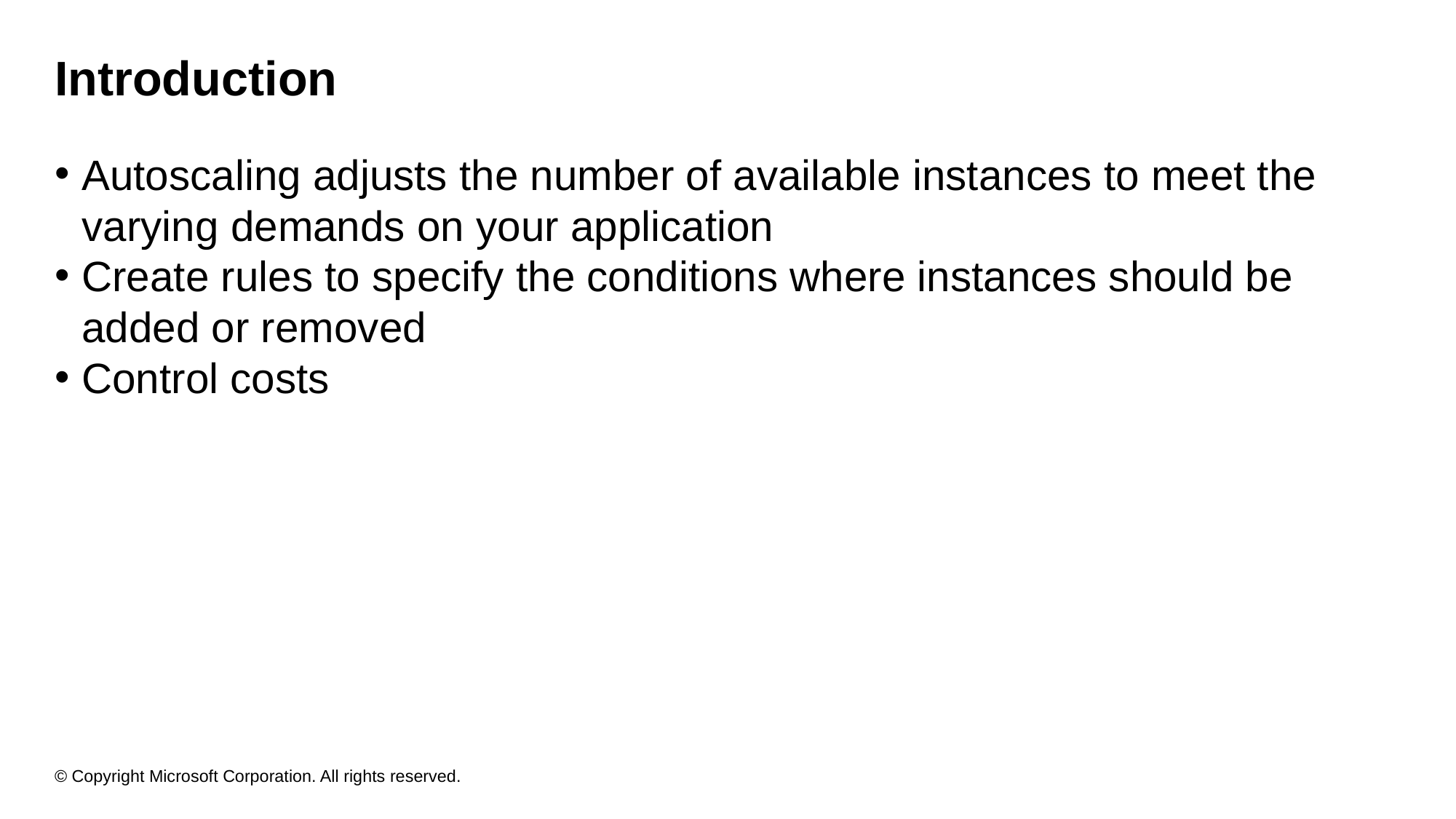

# Introduction
Autoscaling adjusts the number of available instances to meet the varying demands on your application
Create rules to specify the conditions where instances should be added or removed
Control costs